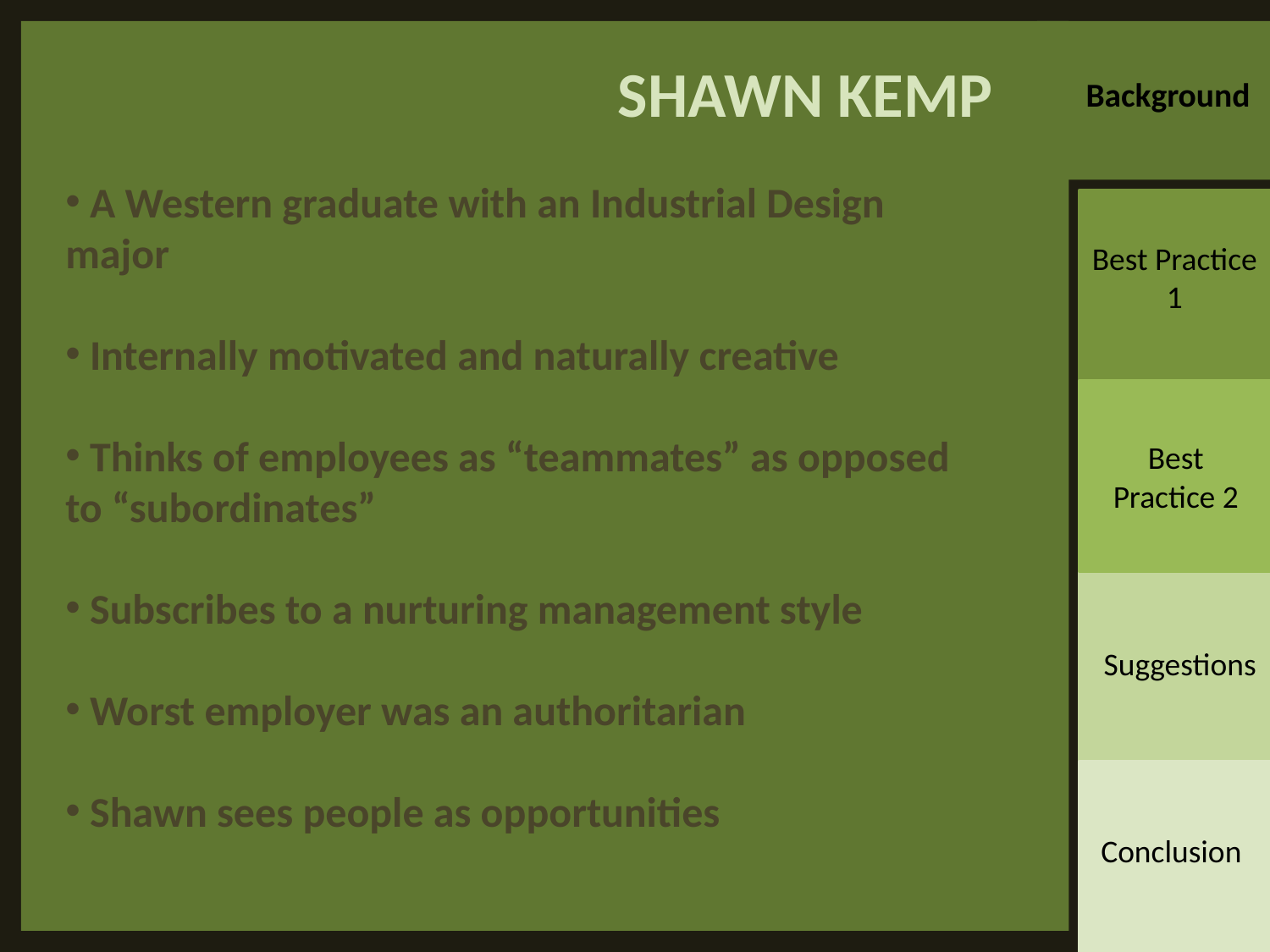

SHAWN KEMP
Background
 A Western graduate with an Industrial Design   major

 Internally motivated and naturally creative

 Thinks of employees as “teammates” as opposed to “subordinates”

 Subscribes to a nurturing management style

 Worst employer was an authoritarian

 Shawn sees people as opportunities

Best Practice 1

Best Practice 2

Suggestions

Conclusion